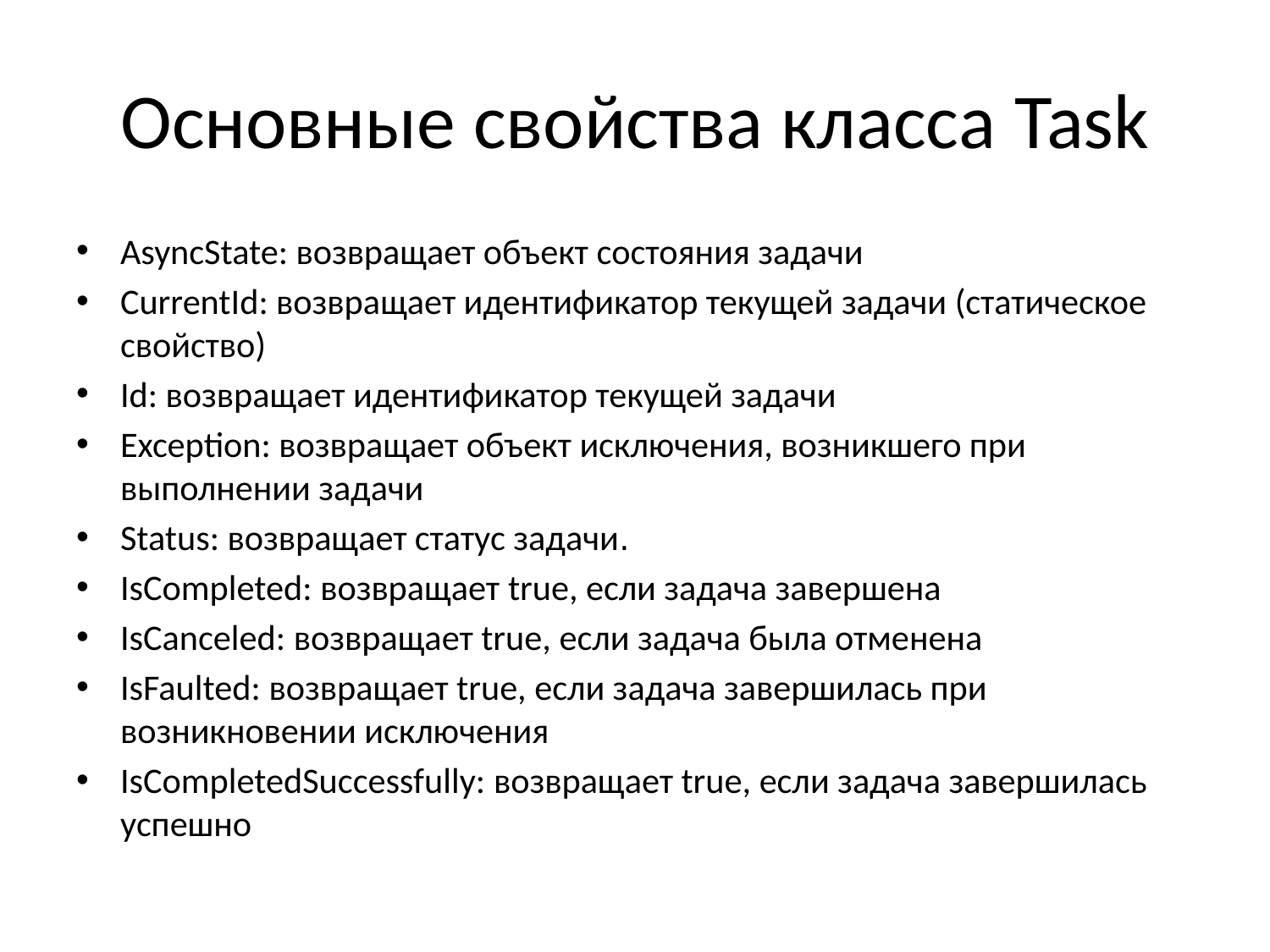

# Основные свойства класса Task
AsyncState: возвращает объект состояния задачи
CurrentId: возвращает идентификатор текущей задачи (статическое свойство)
Id: возвращает идентификатор текущей задачи
Exception: возвращает объект исключения, возникшего при выполнении задачи
Status: возвращает статус задачи.
IsCompleted: возвращает true, если задача завершена
IsCanceled: возвращает true, если задача была отменена
IsFaulted: возвращает true, если задача завершилась при возникновении исключения
IsCompletedSuccessfully: возвращает true, если задача завершилась успешно